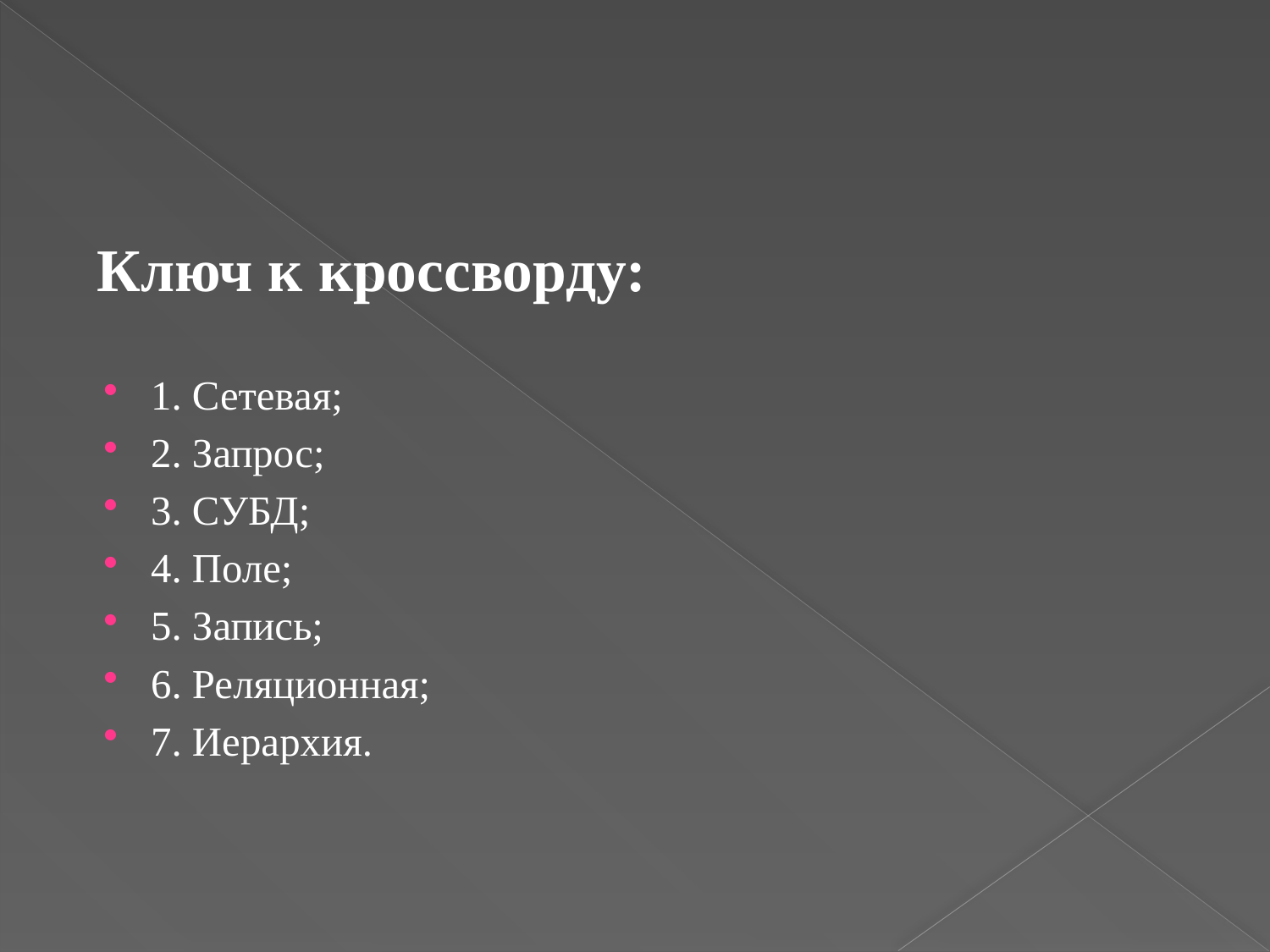

Ключ к кроссворду:

1. Сетевая;
2. Запрос;
3. СУБД;
4. Поле;
5. Запись;
6. Реляционная;
7. Иерархия.